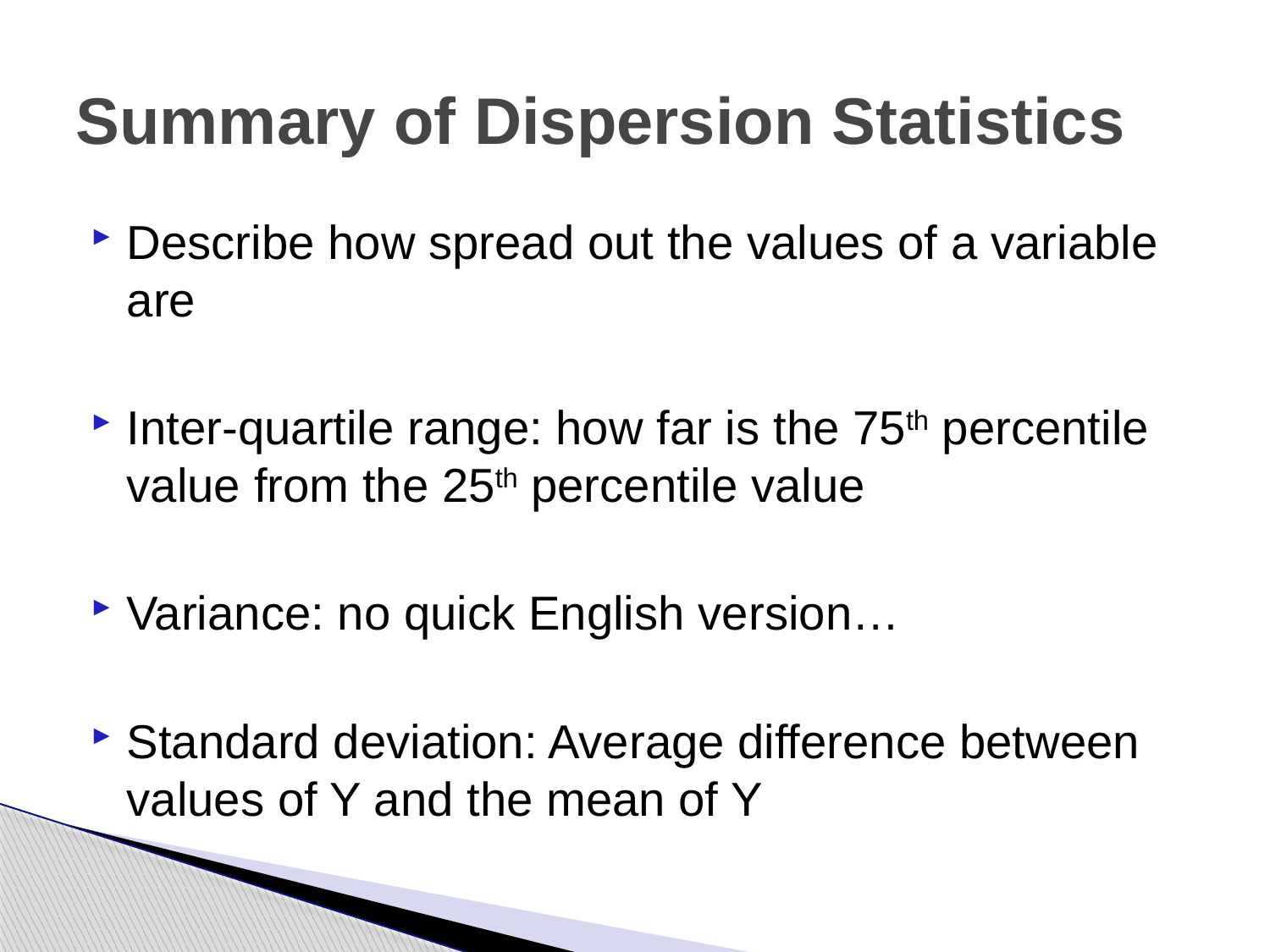

# Summary of Dispersion Statistics
Describe how spread out the values of a variable are

Inter-quartile range: how far is the 75th percentile value from the 25th percentile value

Variance: no quick English version…

Standard deviation: Average difference between values of Y and the mean of Y